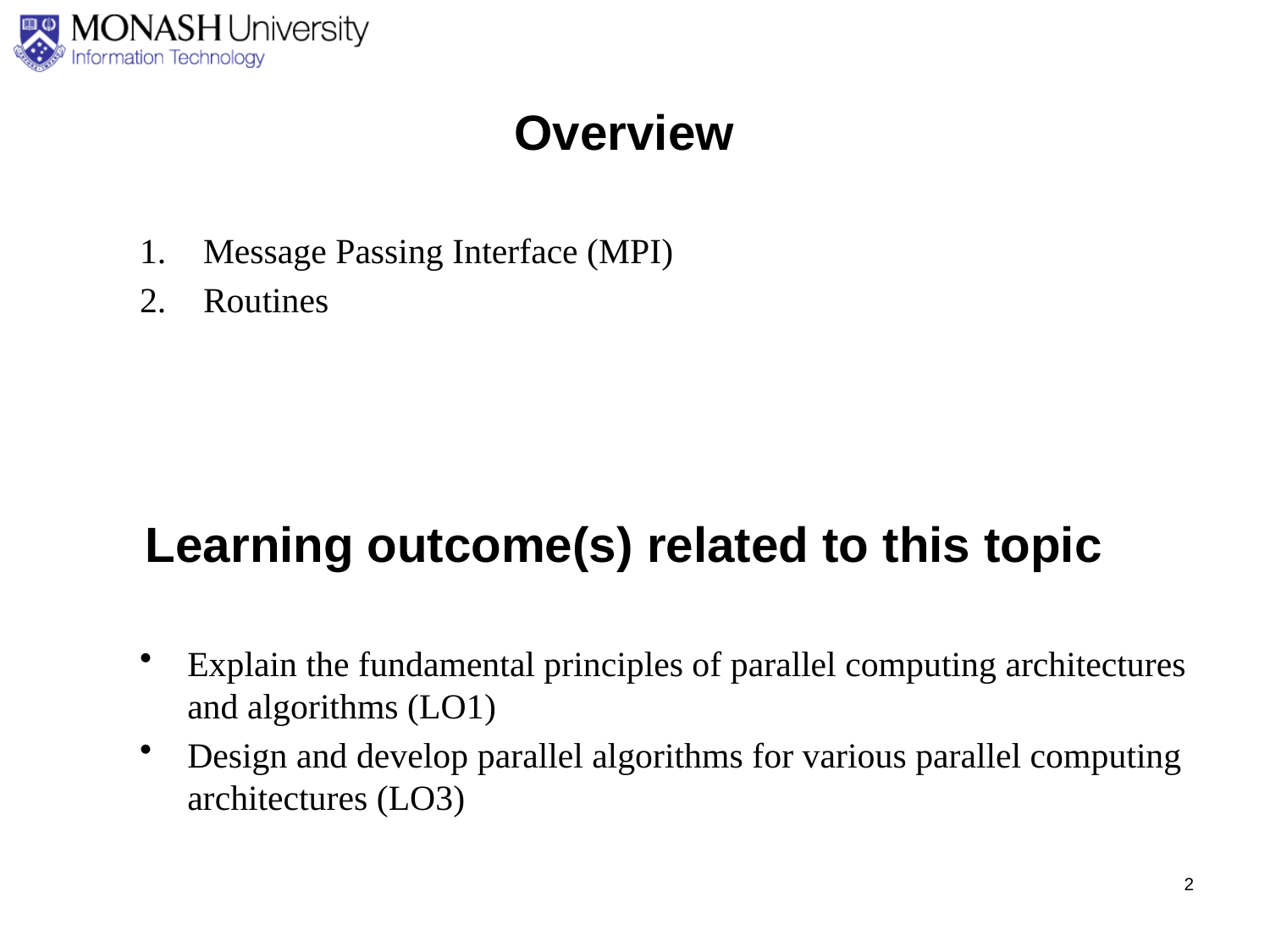

# Overview
Message Passing Interface (MPI)
Routines

Learning outcome(s) related to this topic
Explain the fundamental principles of parallel computing architectures and algorithms (LO1)
Design and develop parallel algorithms for various parallel computing architectures (LO3)

2